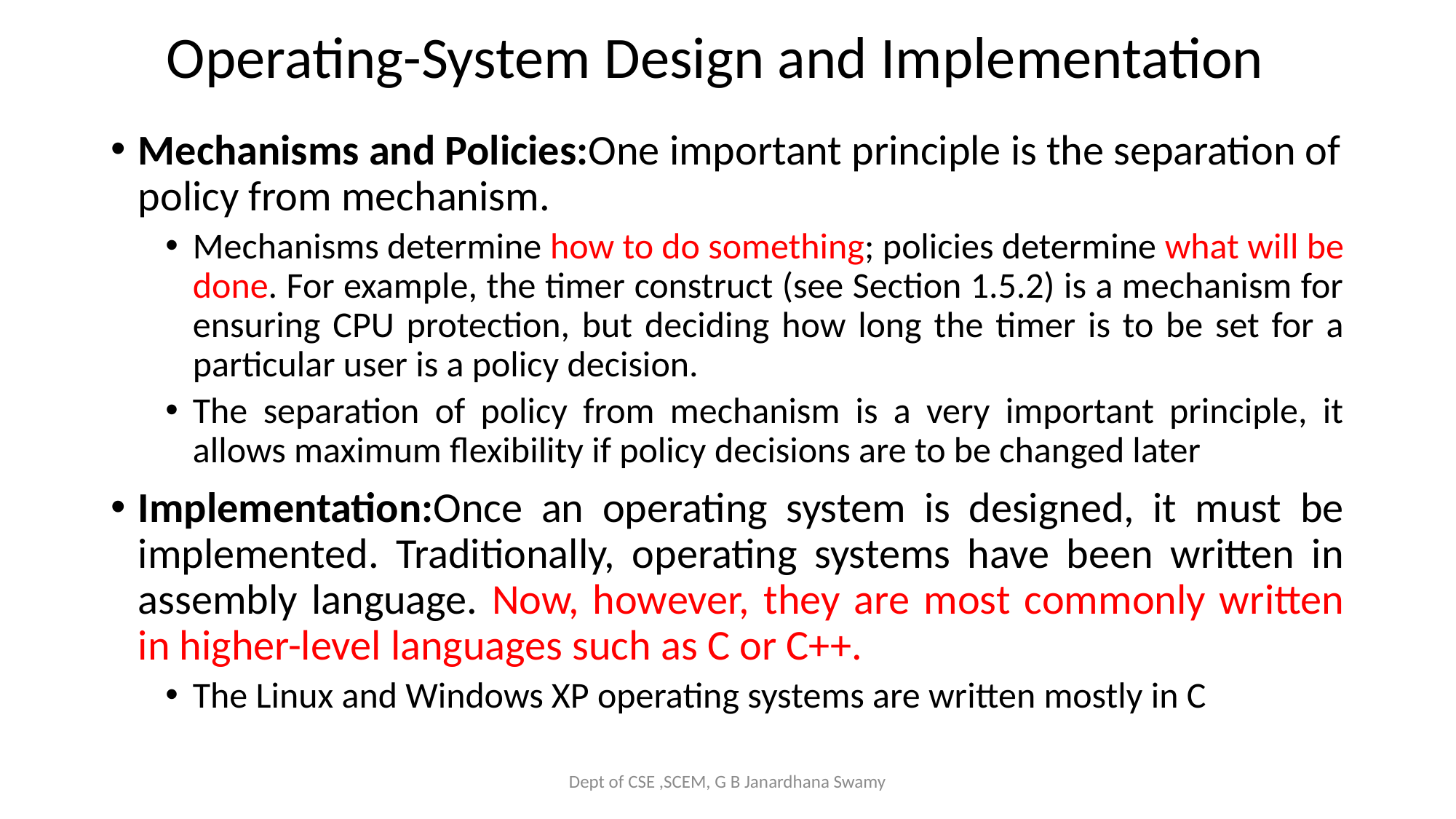

# Operating-System Design and Implementation
Mechanisms and Policies:One important principle is the separation of policy from mechanism.
Mechanisms determine how to do something; policies determine what will be done. For example, the timer construct (see Section 1.5.2) is a mechanism for ensuring CPU protection, but deciding how long the timer is to be set for a particular user is a policy decision.
The separation of policy from mechanism is a very important principle, it allows maximum flexibility if policy decisions are to be changed later
Implementation:Once an operating system is designed, it must be implemented. Traditionally, operating systems have been written in assembly language. Now, however, they are most commonly written in higher-level languages such as C or C++.
The Linux and Windows XP operating systems are written mostly in C
Dept of CSE ,SCEM, G B Janardhana Swamy